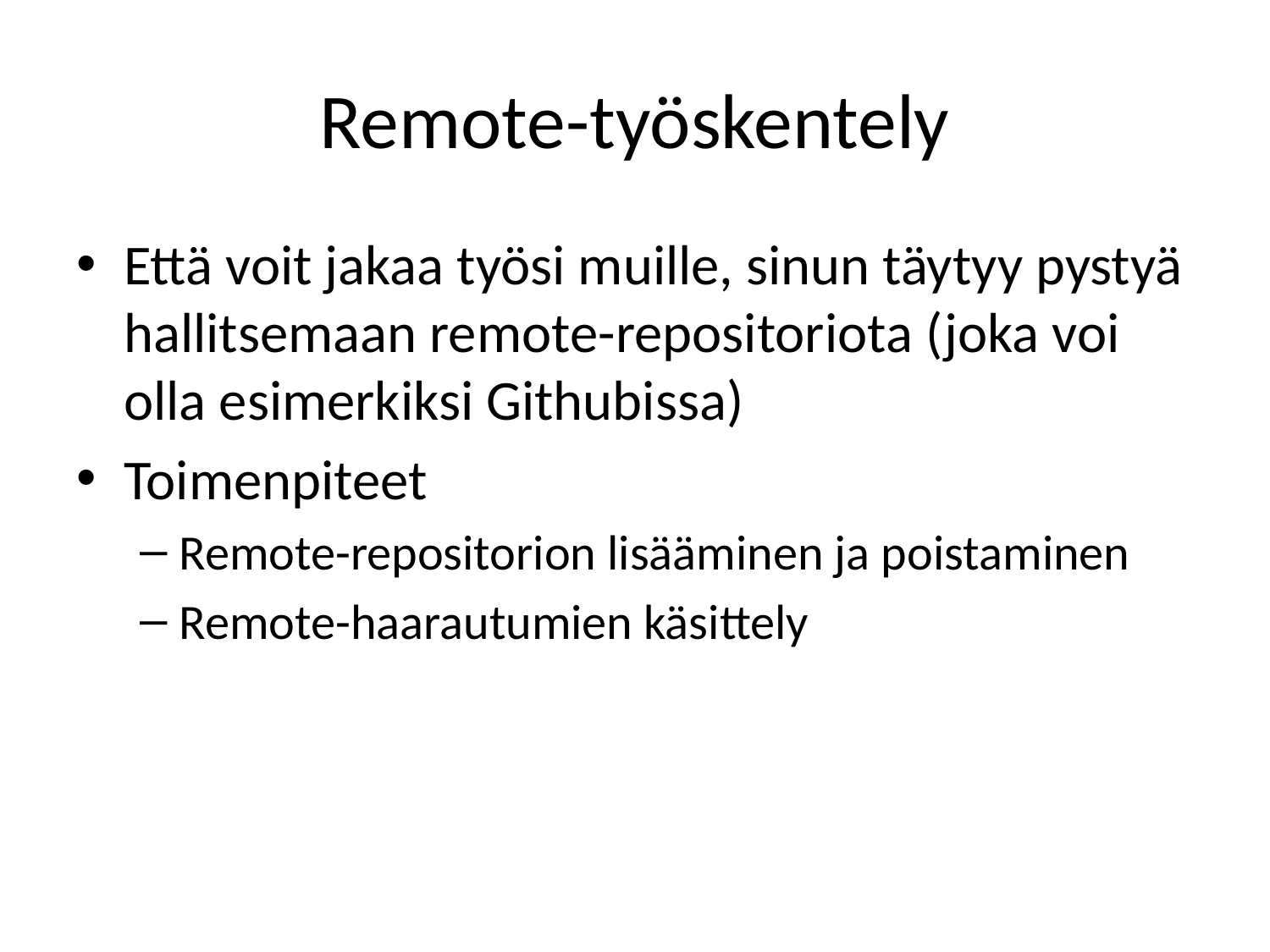

# Remote-työskentely
Että voit jakaa työsi muille, sinun täytyy pystyä hallitsemaan remote-repositoriota (joka voi olla esimerkiksi Githubissa)
Toimenpiteet
Remote-repositorion lisääminen ja poistaminen
Remote-haarautumien käsittely